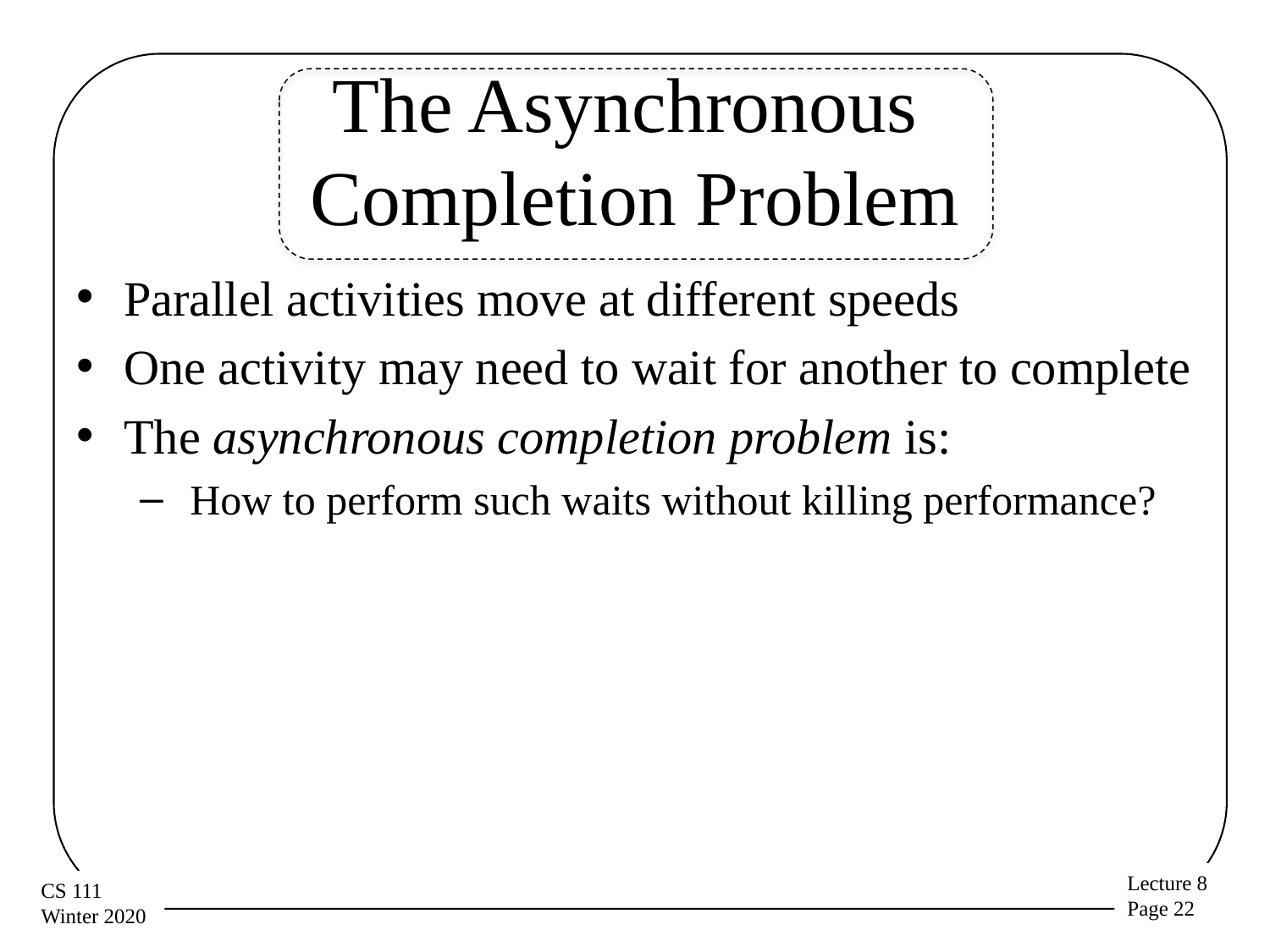

# The Asynchronous Completion Problem

Parallel activities move at different speeds
One activity may need to wait for another to complete
The asynchronous completion problem is:
 How to perform such waits without killing performance?